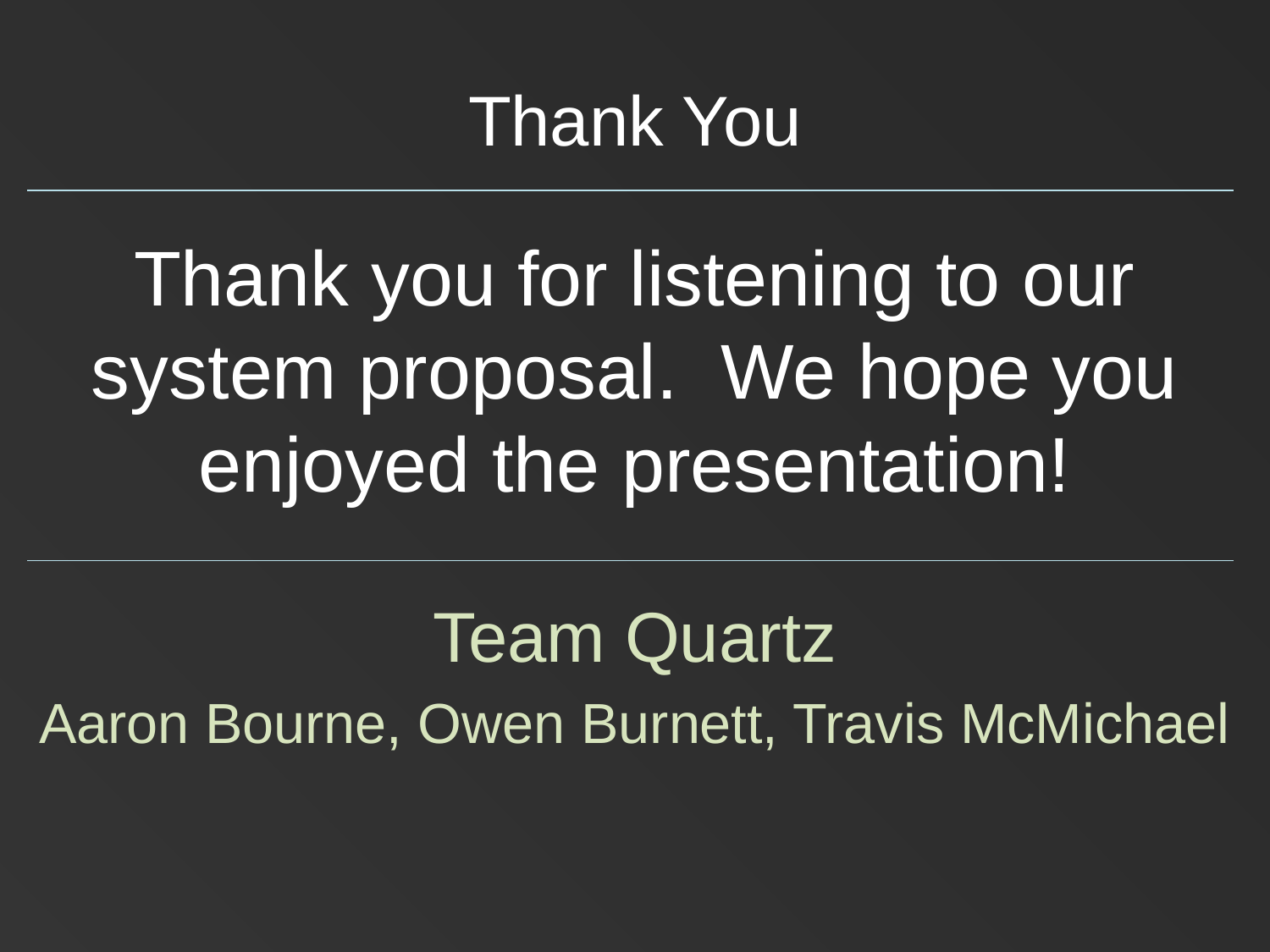

# Thank You
Thank you for listening to our system proposal.  We hope you enjoyed the presentation!

Team Quartz
Aaron Bourne, Owen Burnett, Travis McMichael